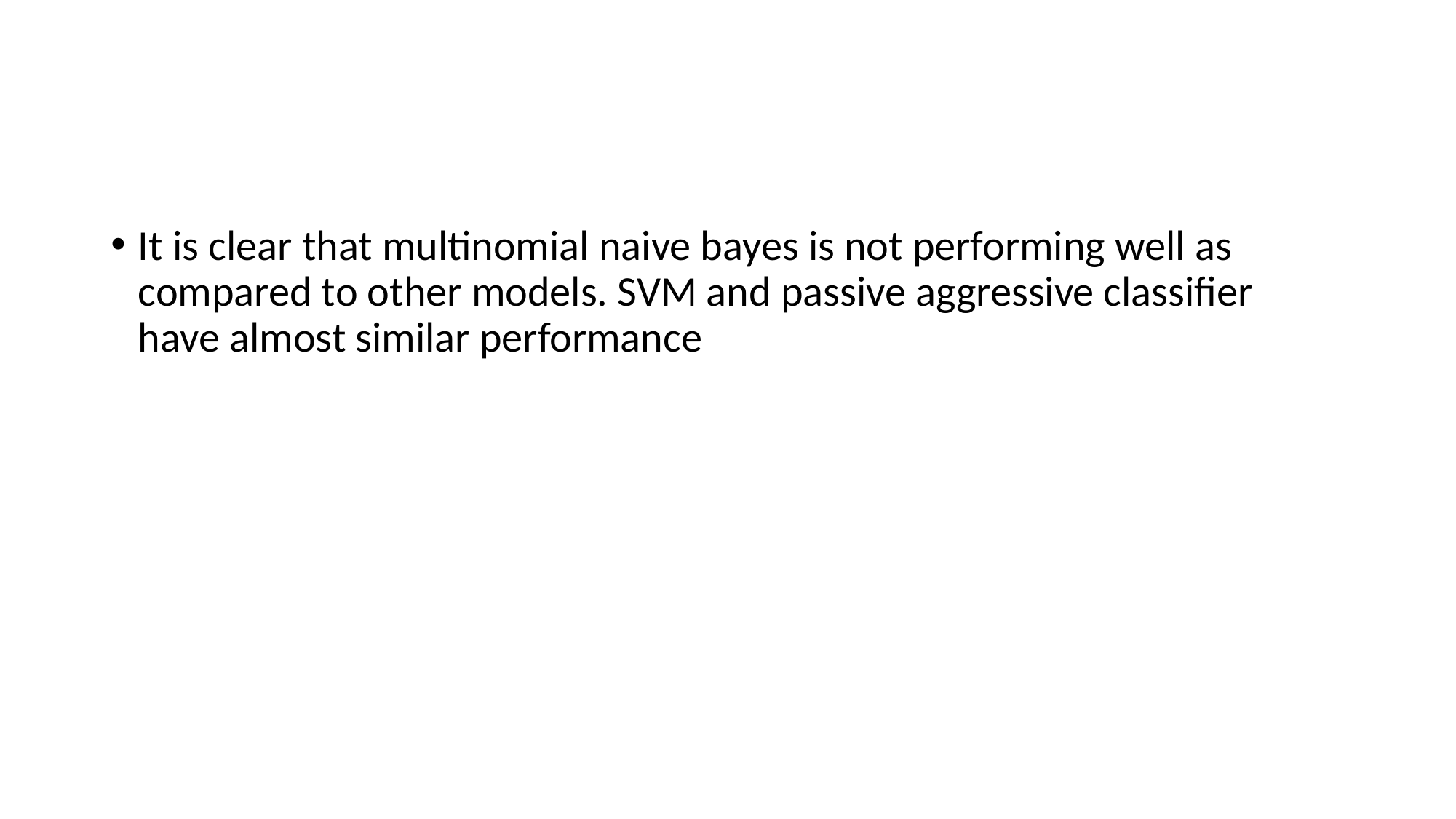

#
It is clear that multinomial naive bayes is not performing well as compared to other models. SVM and passive aggressive classifier have almost similar performance